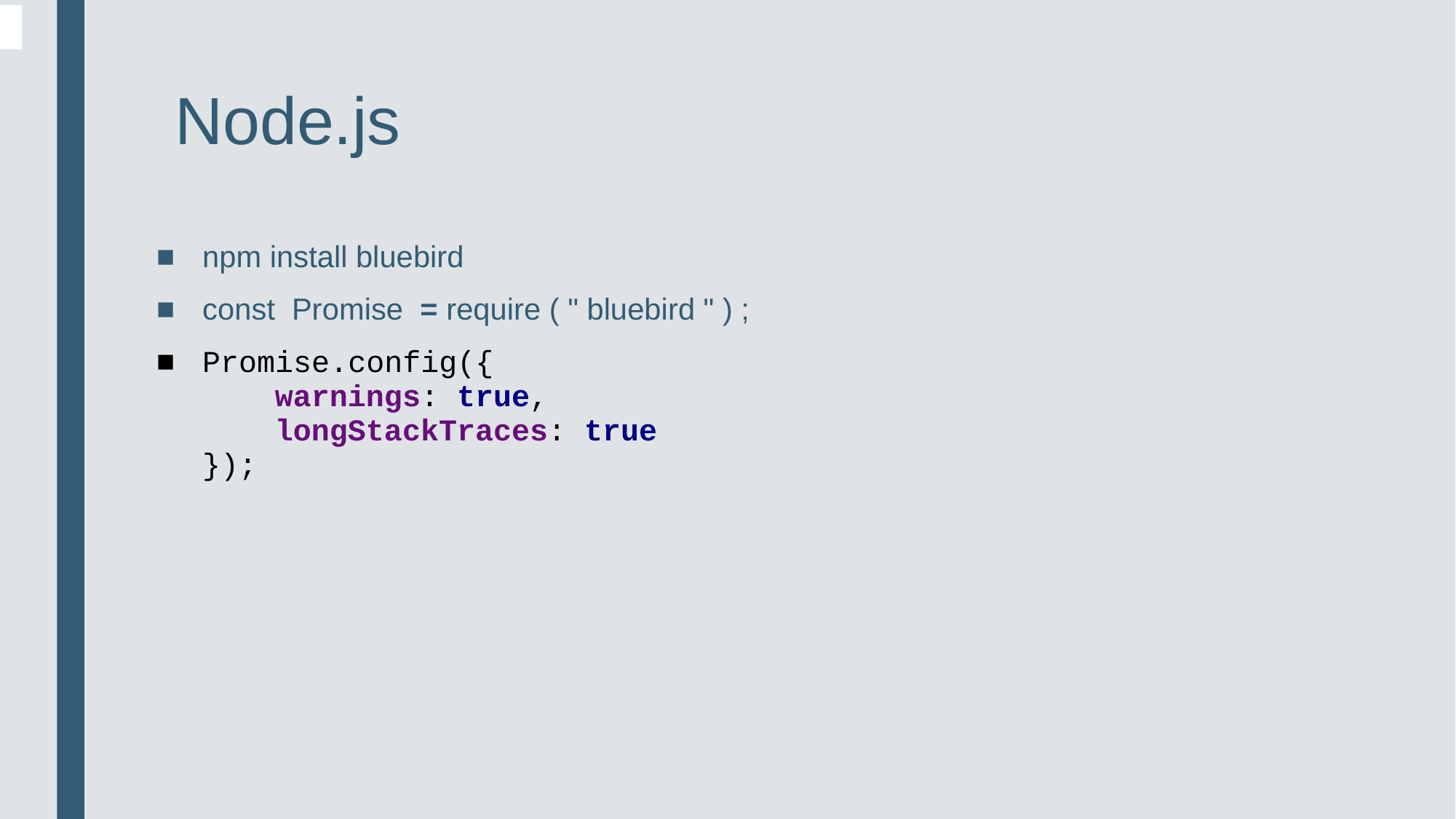

# Node.js
npm install bluebird
const  Promise  = require ( " bluebird " ) ;
Promise.config({
    warnings: true,
    longStackTraces: true
});